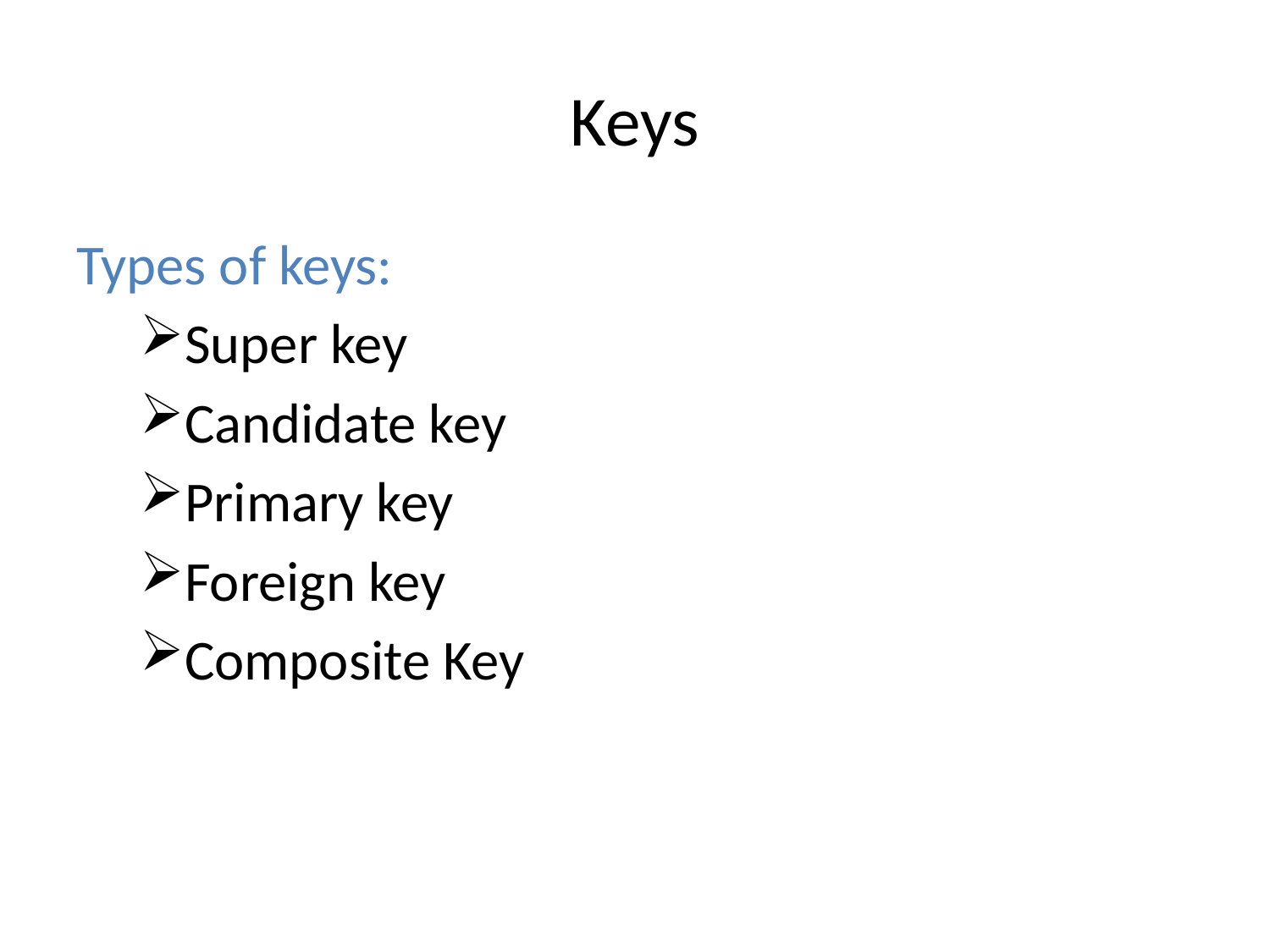

# Keys
Types of keys:
Super key
Candidate key
Primary key
Foreign key
Composite Key